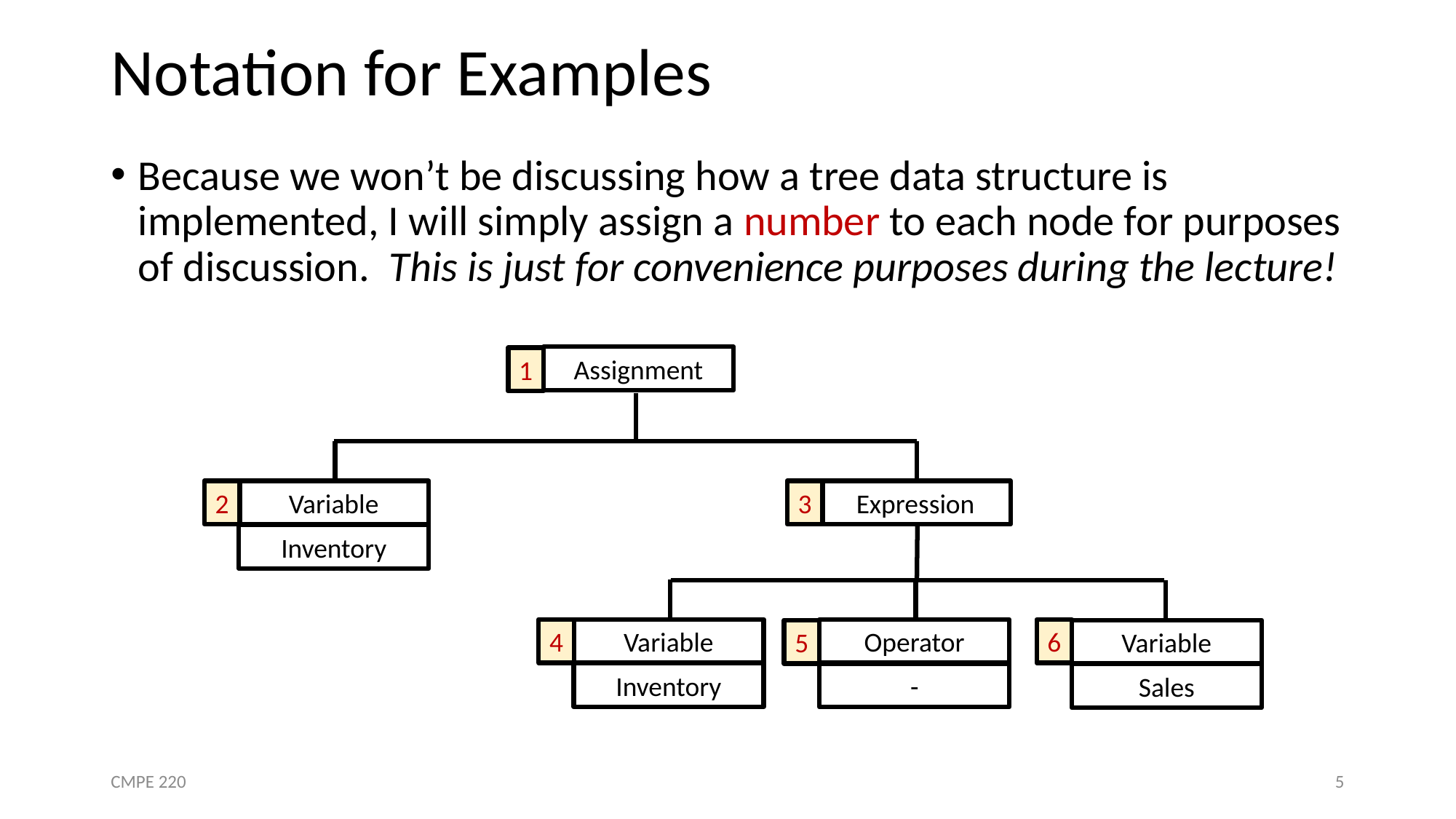

# Notation for Examples
Because we won’t be discussing how a tree data structure is implemented, I will simply assign a number to each node for purposes of discussion.  This is just for convenience purposes during the lecture!
Assignment
1
2
3
Variable
Expression
Inventory
4
Variable
Operator
6
5
Variable
Inventory
-
Sales
CMPE 220
5